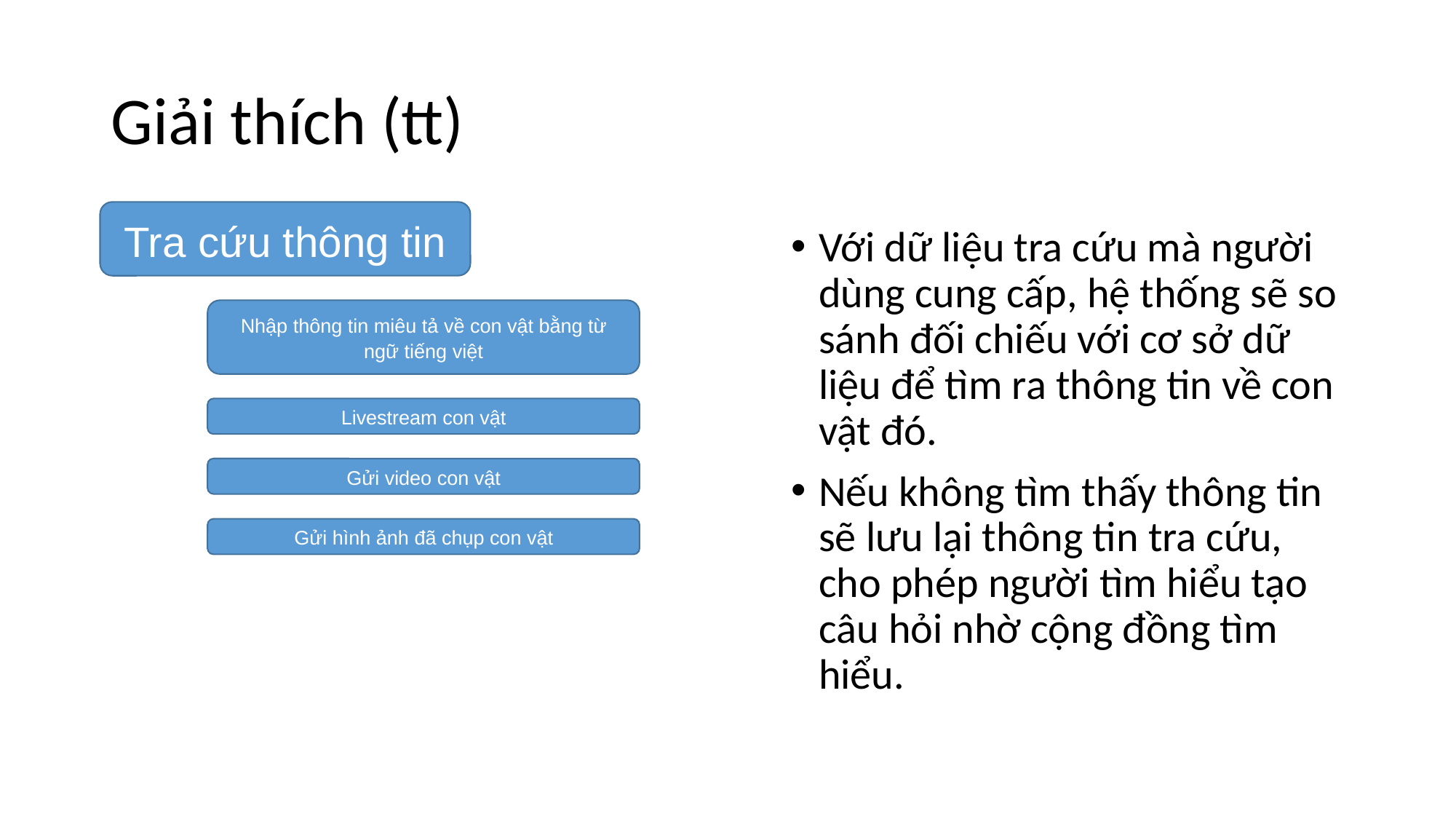

# Giải thích (tt)
Tra cứu thông tin
Với dữ liệu tra cứu mà người dùng cung cấp, hệ thống sẽ so sánh đối chiếu với cơ sở dữ liệu để tìm ra thông tin về con vật đó.
Nếu không tìm thấy thông tin sẽ lưu lại thông tin tra cứu, cho phép người tìm hiểu tạo câu hỏi nhờ cộng đồng tìm hiểu.

Nhập thông tin miêu tả về con vật bằng từ ngữ tiếng việt
Livestream con vật
Gửi video con vật
Gửi hình ảnh đã chụp con vật